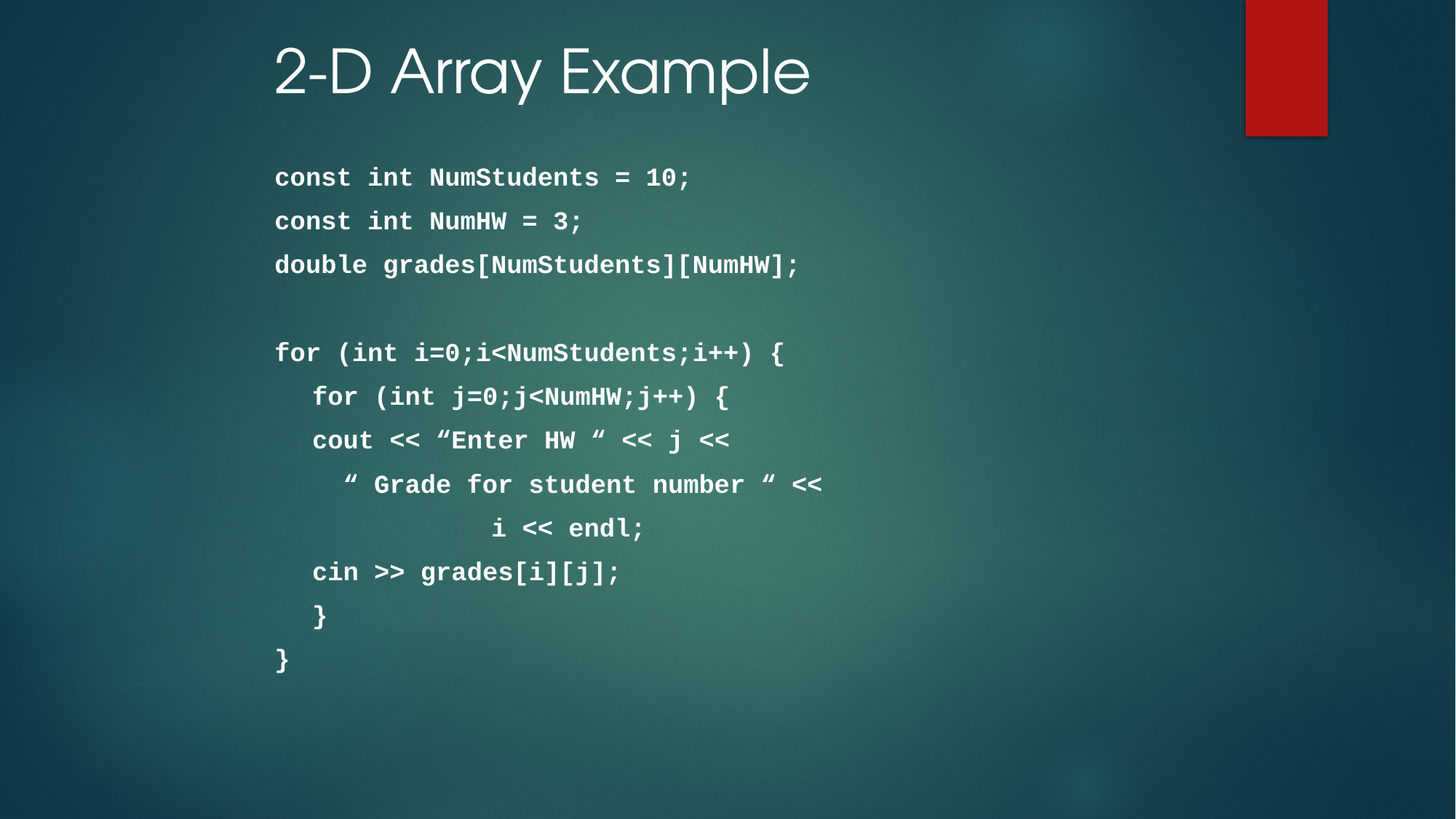

# 2-D Array Example
const int NumStudents = 10;
const int NumHW = 3;
double grades[NumStudents][NumHW];

for (int i=0;i<NumStudents;i++) {
	for (int j=0;j<NumHW;j++) {
		cout << “Enter HW “ << j <<
			  “ Grade for student number “ <<
              i << endl;
		cin >> grades[i][j];
	}
}